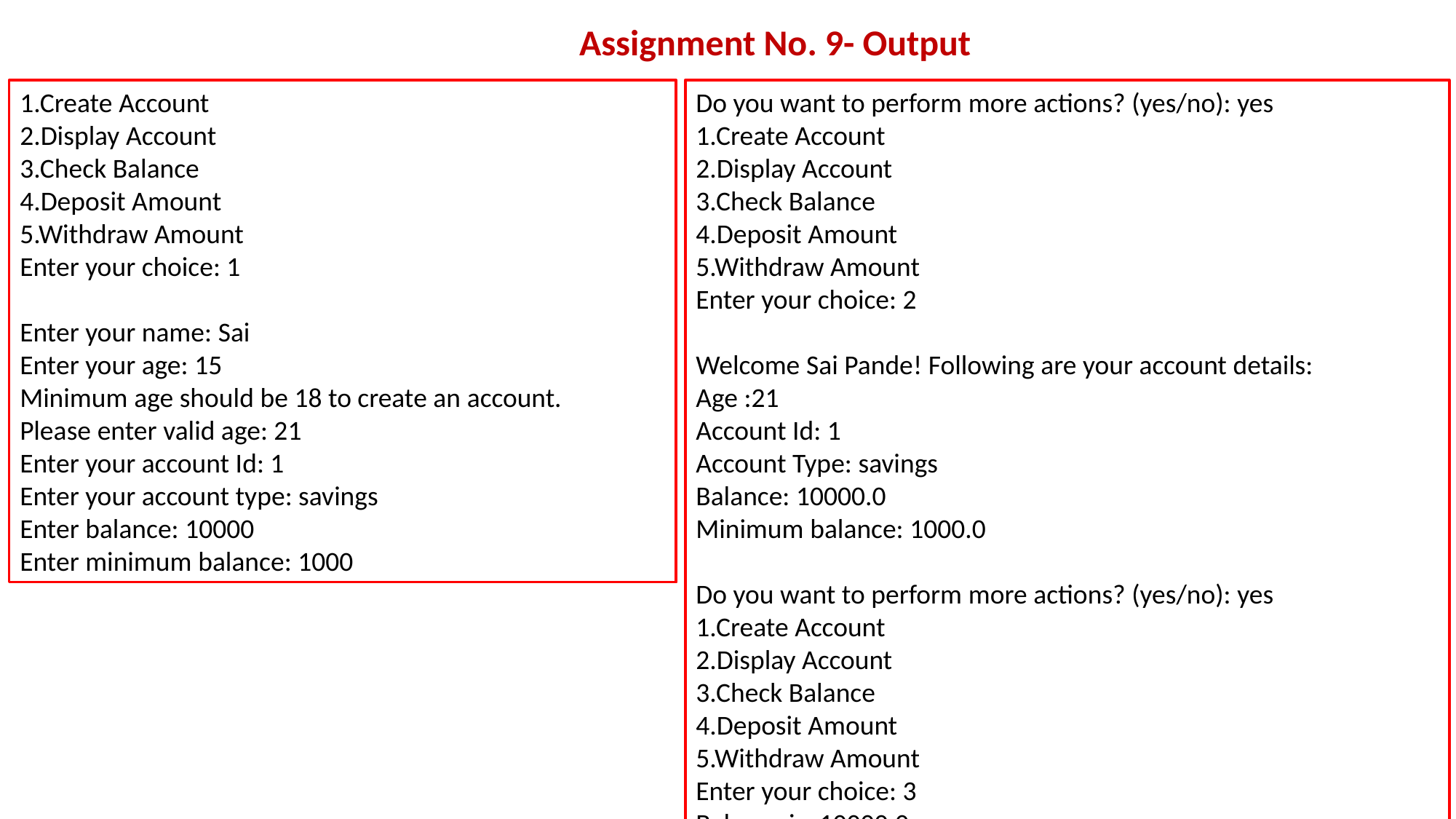

Assignment No. 9- Output
1.Create Account
2.Display Account
3.Check Balance
4.Deposit Amount
5.Withdraw Amount
Enter your choice: 1

Enter your name: Sai
Enter your age: 15
Minimum age should be 18 to create an account.
Please enter valid age: 21
Enter your account Id: 1
Enter your account type: savings
Enter balance: 10000
Enter minimum balance: 1000
Do you want to perform more actions? (yes/no): yes
1.Create Account
2.Display Account
3.Check Balance
4.Deposit Amount
5.Withdraw Amount
Enter your choice: 2

Welcome Sai Pande! Following are your account details:
Age :21
Account Id: 1
Account Type: savings
Balance: 10000.0
Minimum balance: 1000.0

Do you want to perform more actions? (yes/no): yes
1.Create Account
2.Display Account
3.Check Balance
4.Deposit Amount
5.Withdraw Amount
Enter your choice: 3
Balance is: 10000.0